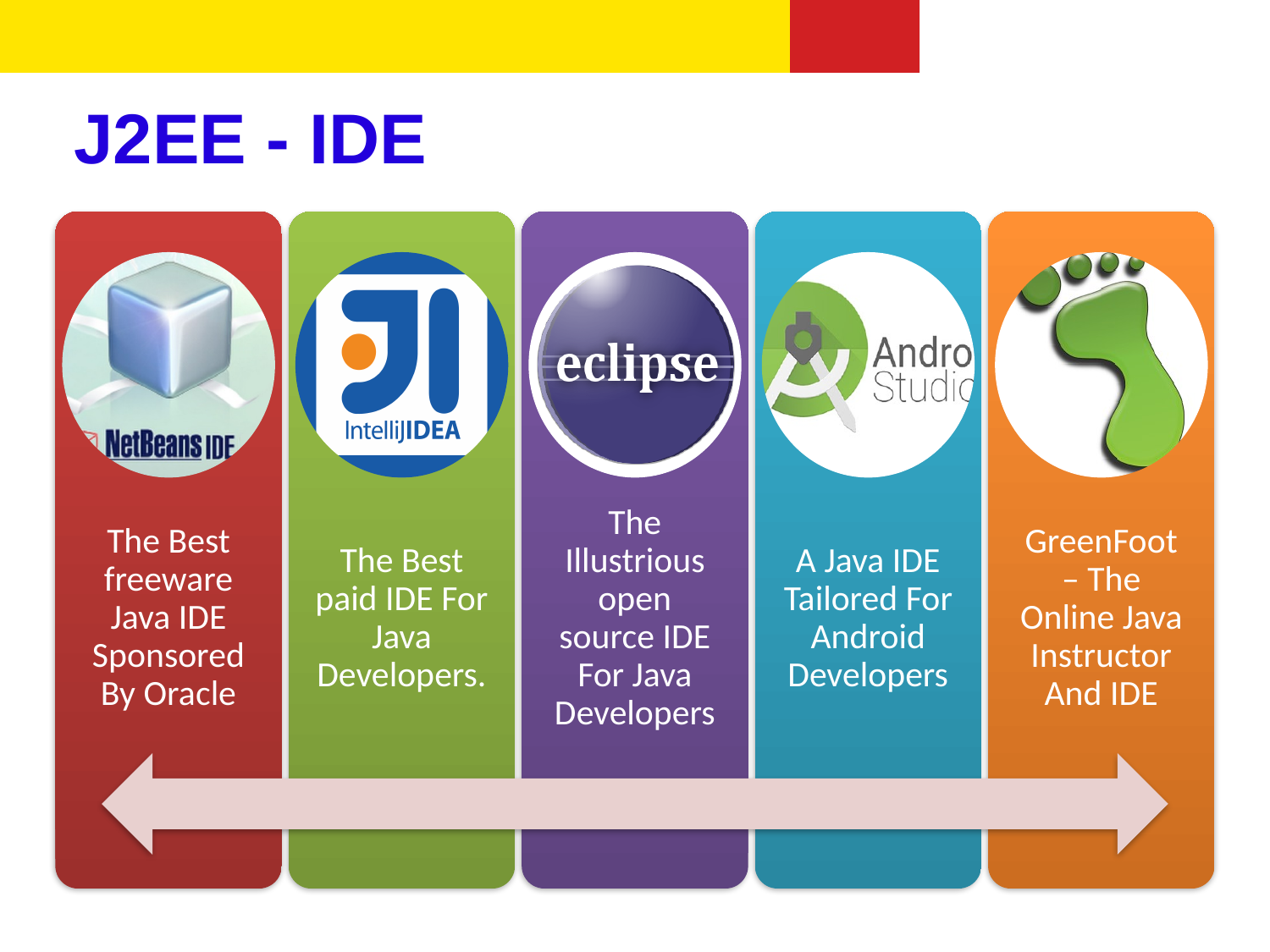

# J2EE - IDE
The Best freeware Java IDE Sponsored By Oracle
The Best paid IDE For Java Developers.
The Illustrious open source IDE For Java Developers
A Java IDE Tailored For Android Developers
GreenFoot – The Online Java Instructor And IDE